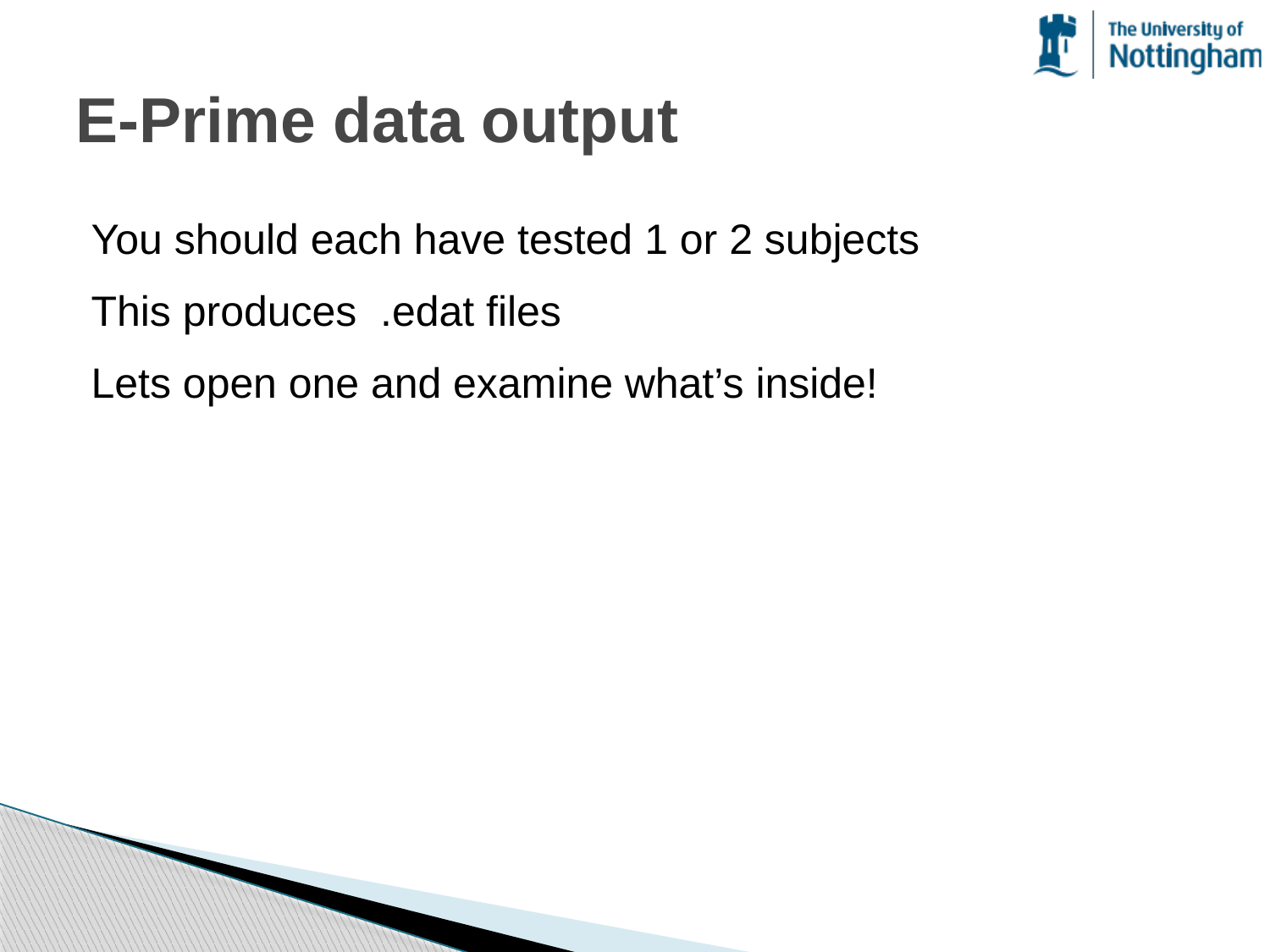

# E-Prime data output
You should each have tested 1 or 2 subjects
This produces  .edat files
Lets open one and examine what’s inside!